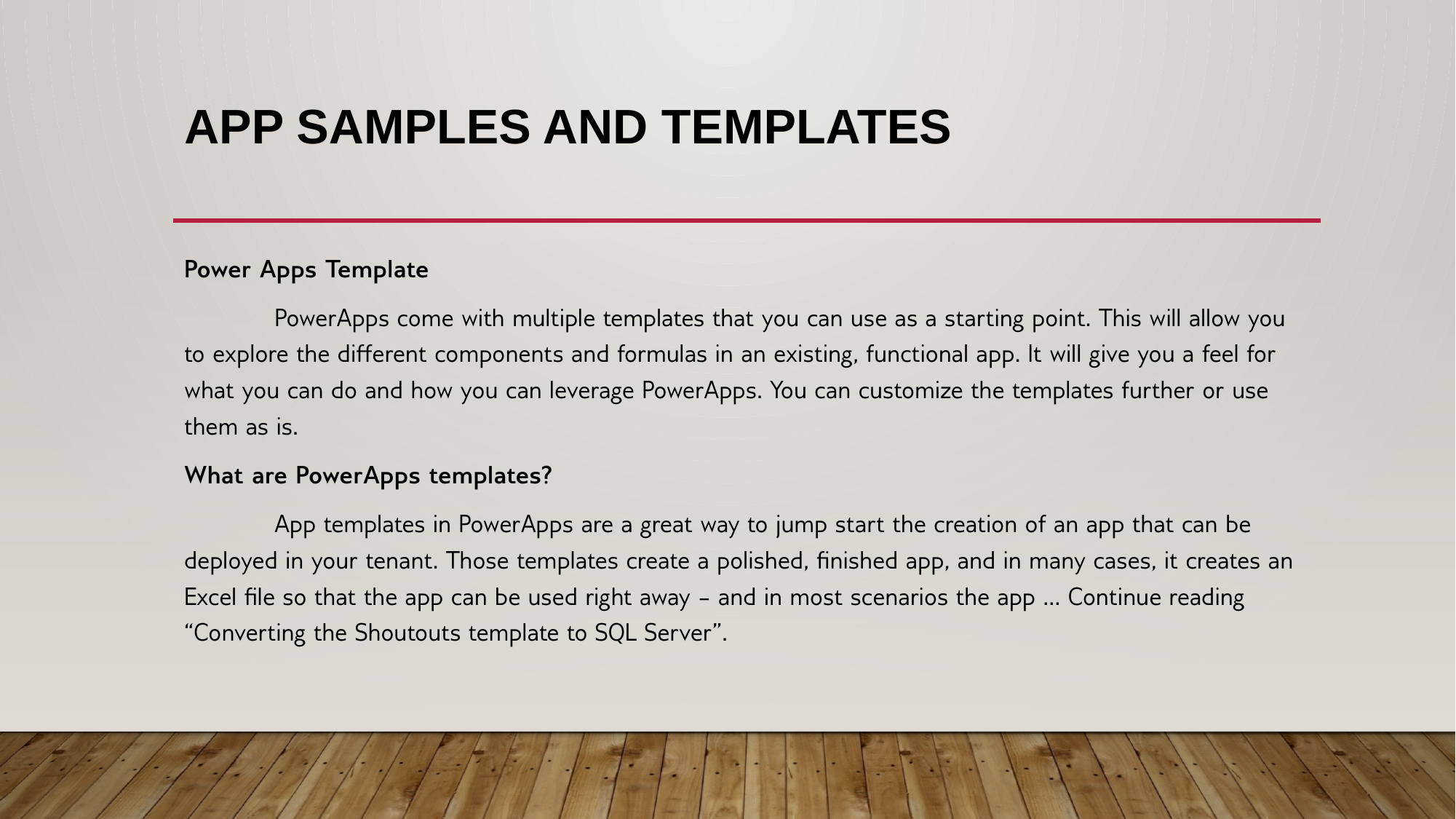

# App Samples and Templates
Power Apps Template
	PowerApps come with multiple templates that you can use as a starting point. This will allow you to explore the different components and formulas in an existing, functional app. It will give you a feel for what you can do and how you can leverage PowerApps. You can customize the templates further or use them as is.
What are PowerApps templates?
	App templates in PowerApps are a great way to jump start the creation of an app that can be deployed in your tenant. Those templates create a polished, finished app, and in many cases, it creates an Excel file so that the app can be used right away – and in most scenarios the app … Continue reading “Converting the Shoutouts template to SQL Server”.